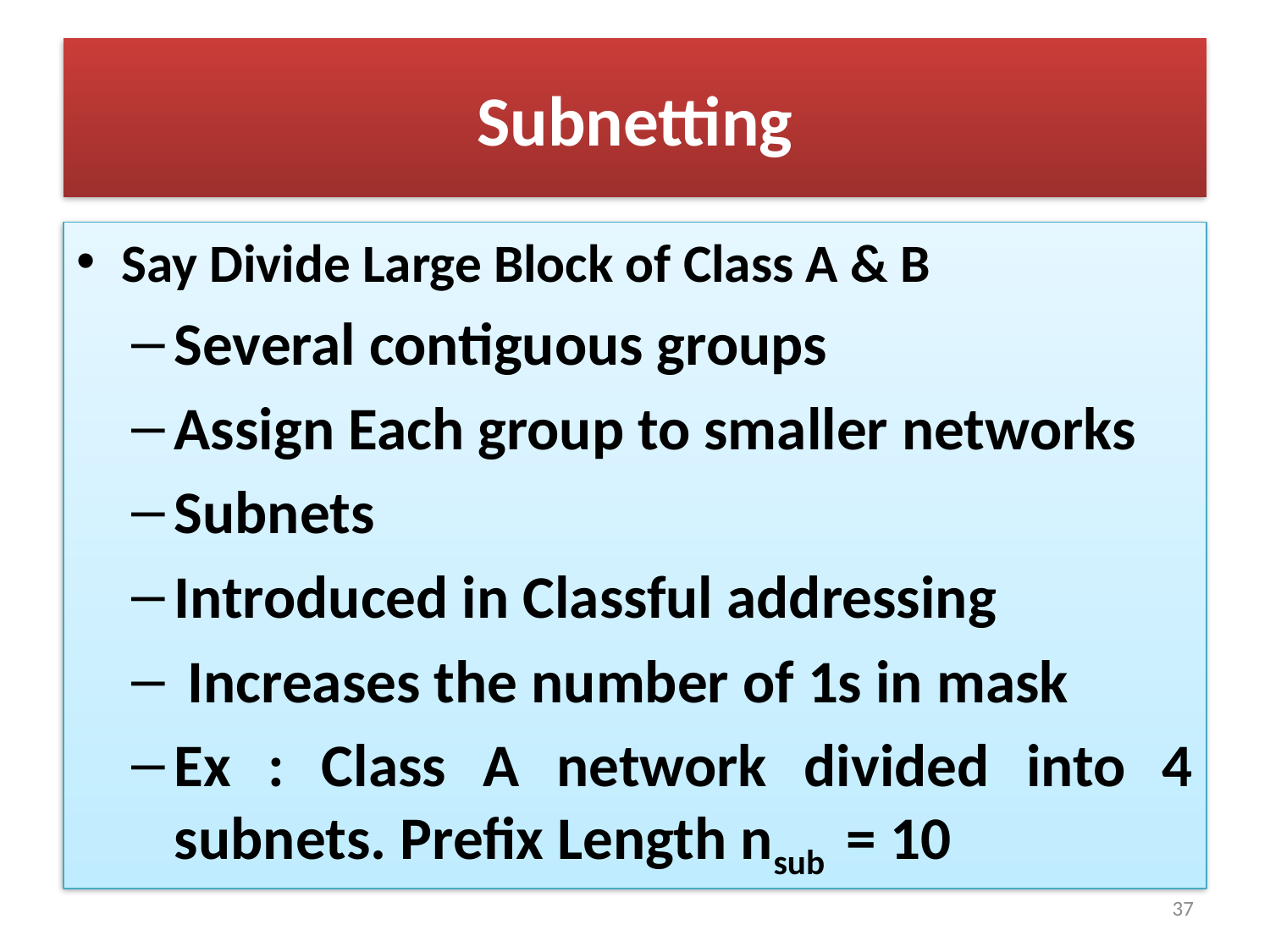

# Subnetting
Say Divide Large Block of Class A & B
Several contiguous groups
Assign Each group to smaller networks
Subnets
Introduced in Classful addressing
 Increases the number of 1s in mask
Ex : Class A network divided into 4 subnets. Prefix Length nsub  = 10
37